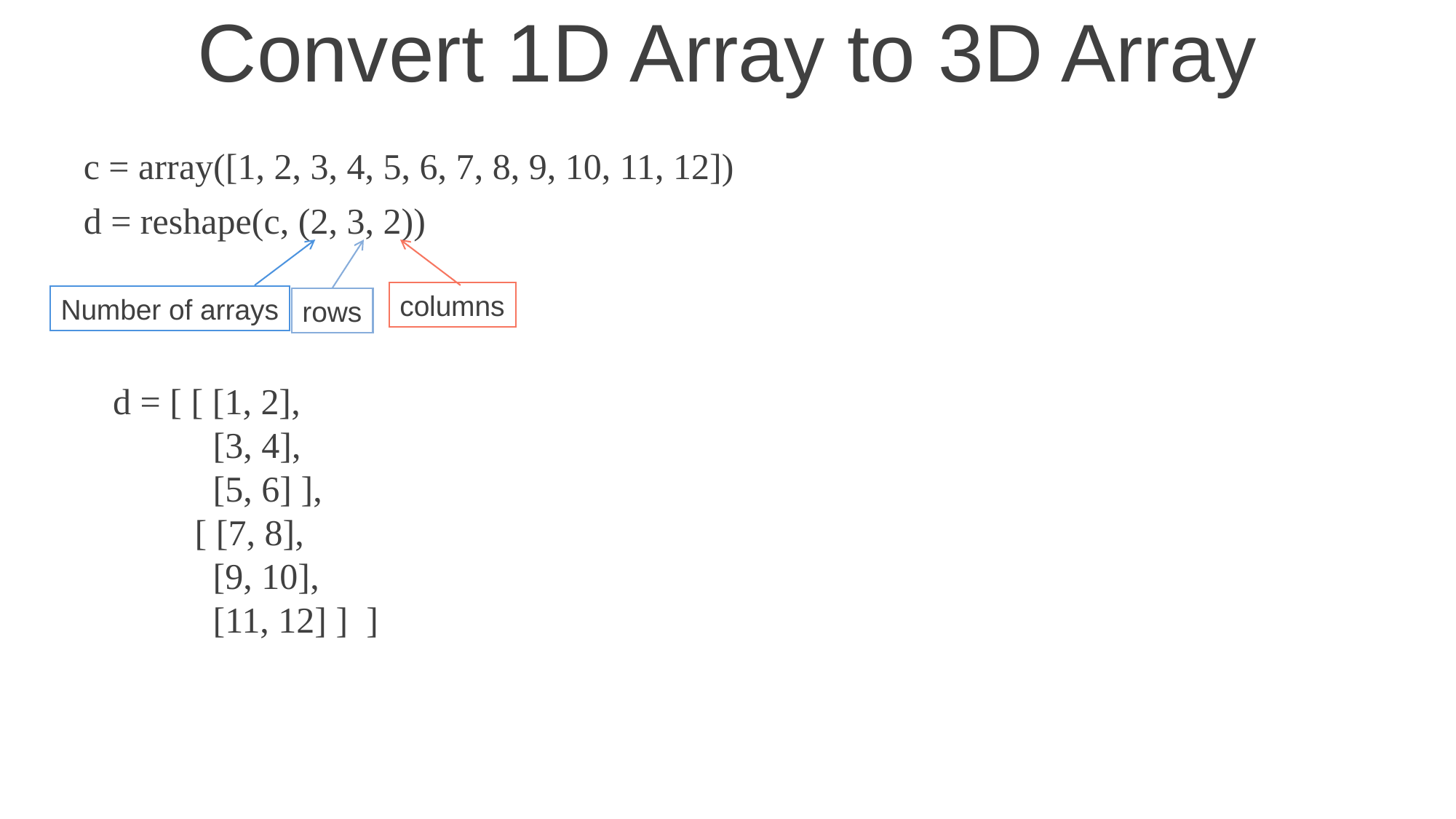

# Convert 1D Array to 3D Array
c = array([1, 2, 3, 4, 5, 6, 7, 8, 9, 10, 11, 12])
d = reshape(c, (2, 3, 2))
columns
Number of arrays
rows
d = [ [ [1, 2],
           [3, 4],
           [5, 6] ],
         [ [7, 8],
           [9, 10],
           [11, 12] ]  ]